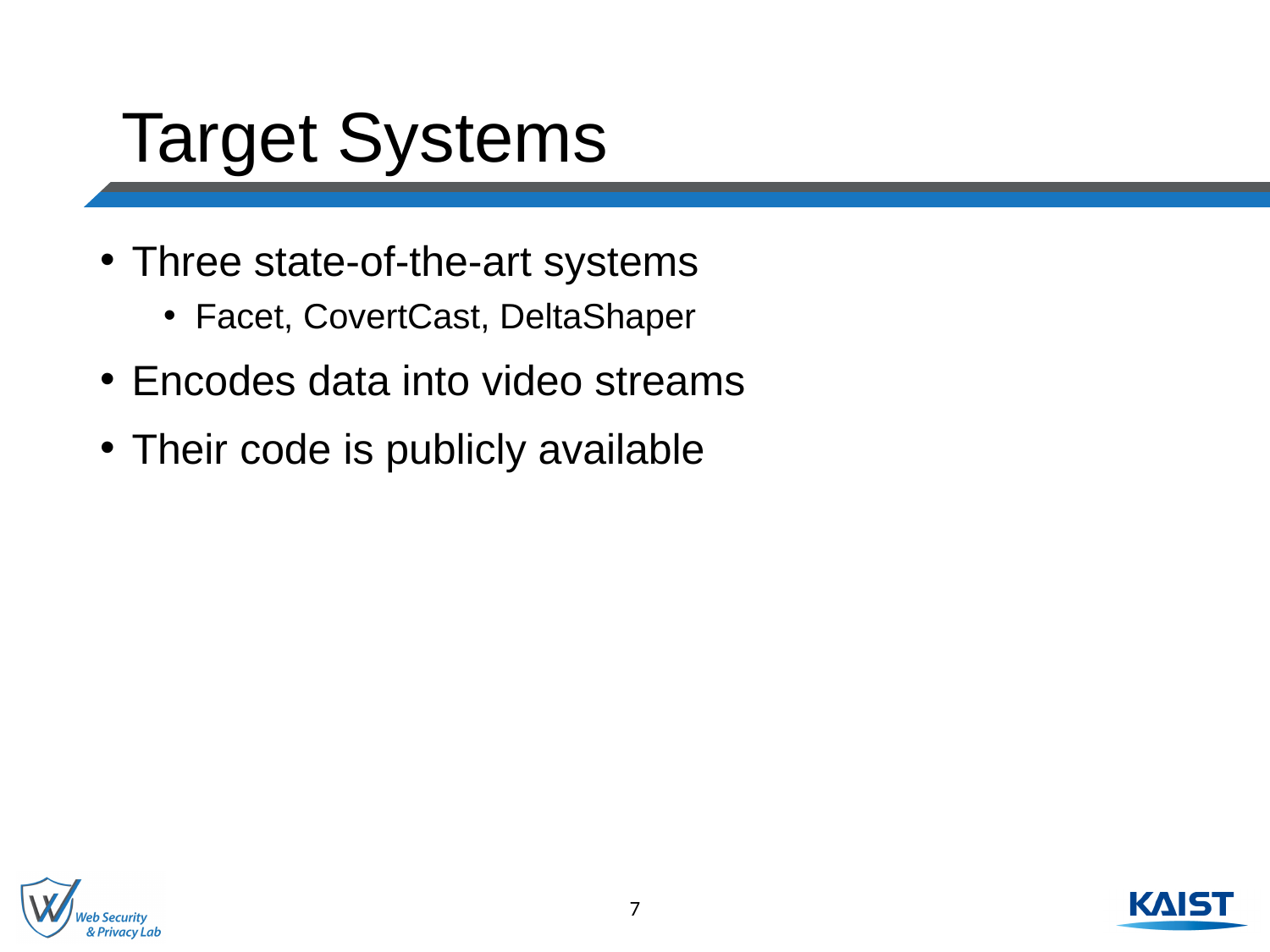

# Target Systems
Three state-of-the-art systems
Facet, CovertCast, DeltaShaper
Encodes data into video streams
Their code is publicly available

7